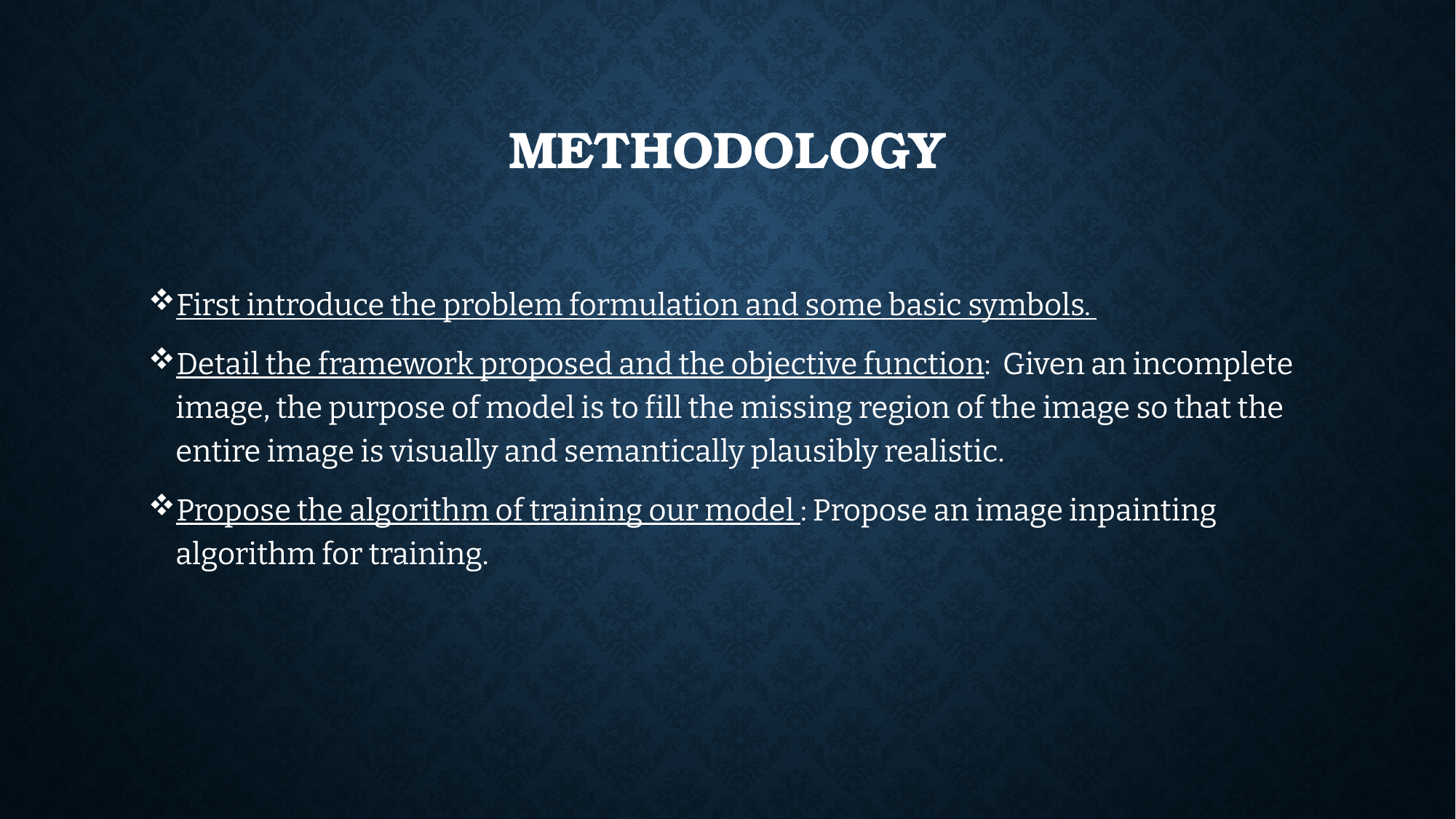

# METHODOLOGY
First introduce the problem formulation and some basic symbols.
Detail the framework proposed and the objective function:  Given an incomplete image, the purpose of model is to fill the missing region of the image so that the entire image is visually and semantically plausibly realistic.
Propose the algorithm of training our model : Propose an image inpainting algorithm for training.